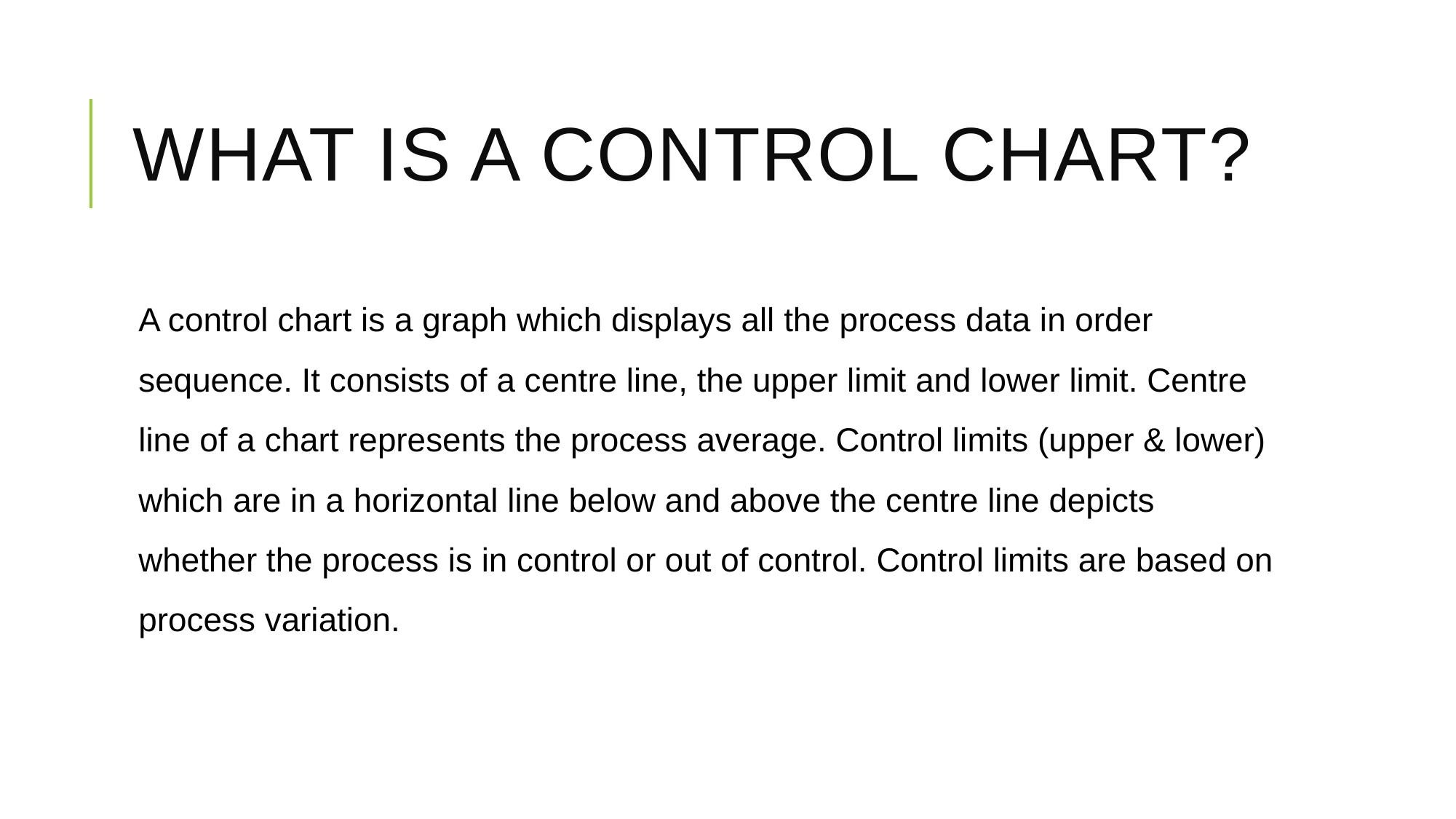

# What is a control chart?
A control chart is a graph which displays all the process data in order sequence. It consists of a centre line, the upper limit and lower limit. Centre line of a chart represents the process average. Control limits (upper & lower) which are in a horizontal line below and above the centre line depicts whether the process is in control or out of control. Control limits are based on process variation.